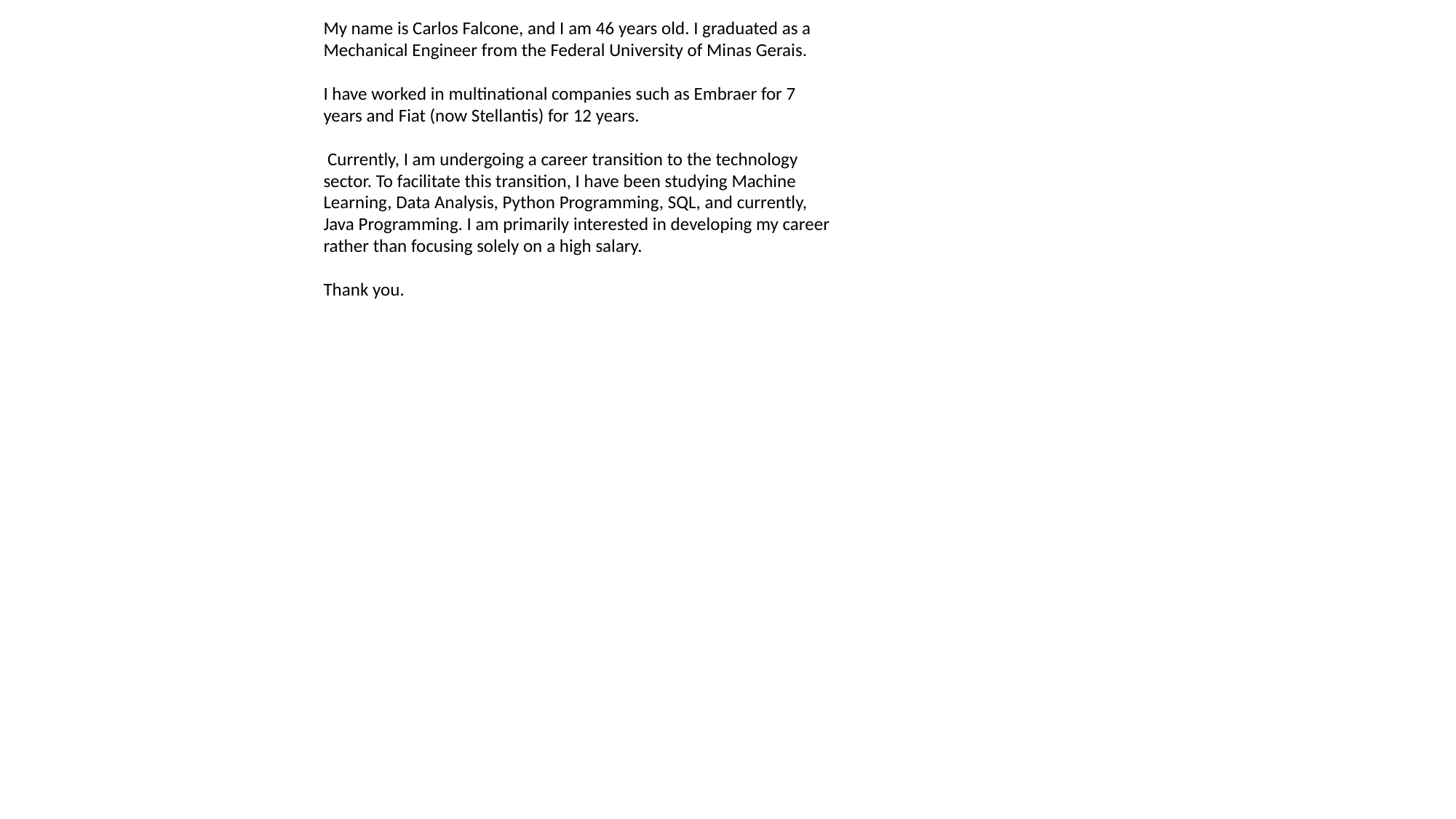

My name is Carlos Falcone, and I am 46 years old. I graduated as a Mechanical Engineer from the Federal University of Minas Gerais.

I have worked in multinational companies such as Embraer for 7 years and Fiat (now Stellantis) for 12 years.

 Currently, I am undergoing a career transition to the technology sector. To facilitate this transition, I have been studying Machine Learning, Data Analysis, Python Programming, SQL, and currently, Java Programming. I am primarily interested in developing my career rather than focusing solely on a high salary.

Thank you.